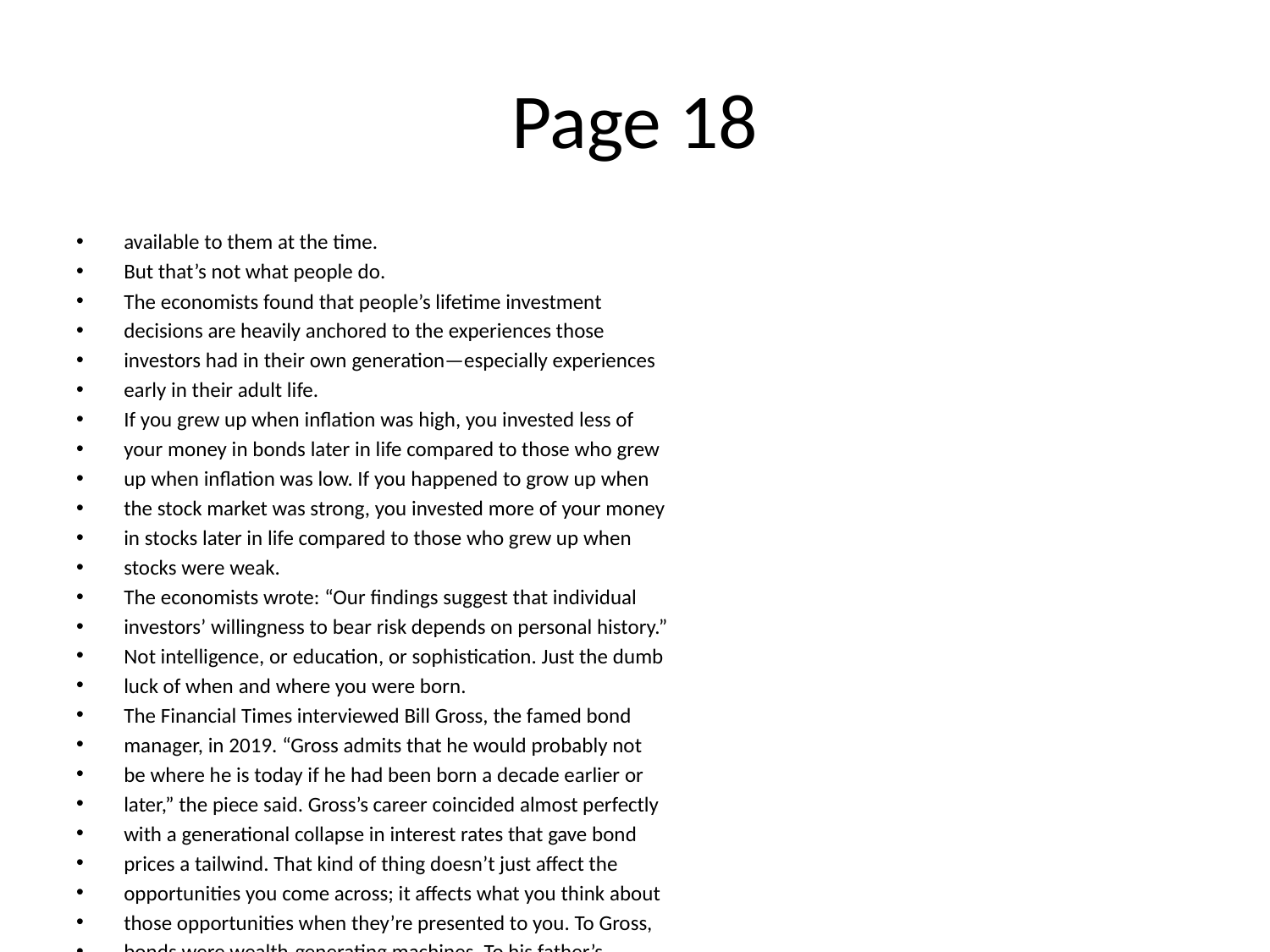

# Page 18
available to them at the time.
But that’s not what people do.
The economists found that people’s lifetime investment
decisions are heavily anchored to the experiences those
investors had in their own generation—especially experiences
early in their adult life.
If you grew up when inﬂation was high, you invested less of
your money in bonds later in life compared to those who grew
up when inﬂation was low. If you happened to grow up when
the stock market was strong, you invested more of your money
in stocks later in life compared to those who grew up when
stocks were weak.
The economists wrote: “Our ﬁndings suggest that individual
investors’ willingness to bear risk depends on personal history.”
Not intelligence, or education, or sophistication. Just the dumb
luck of when and where you were born.
The Financial Times interviewed Bill Gross, the famed bond
manager, in 2019. “Gross admits that he would probably not
be where he is today if he had been born a decade earlier or
later,” the piece said. Gross’s career coincided almost perfectly
with a generational collapse in interest rates that gave bond
prices a tailwind. That kind of thing doesn’t just aﬀect the
opportunities you come across; it aﬀects what you think about
those opportunities when they’re presented to you. To Gross,
bonds were wealth-generating machines. To his father’s
generation, who grew up with and endured higher inﬂation,
they might be seen as wealth incinerators.
The diﬀerences in how people have experienced money are not
small, even among those you might think are pretty similar.